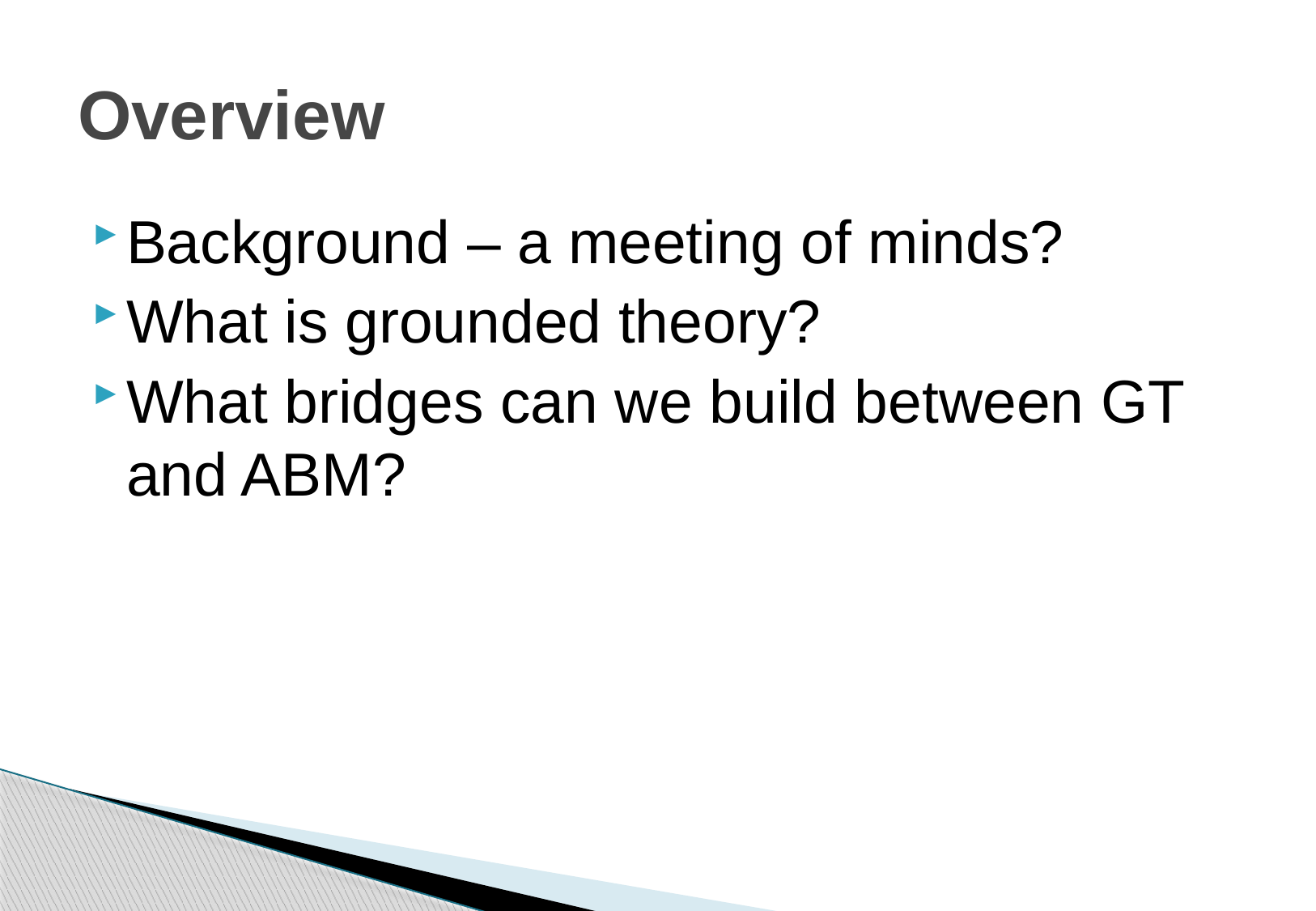

# Overview
Background – a meeting of minds?
What is grounded theory?
What bridges can we build between GT and ABM?